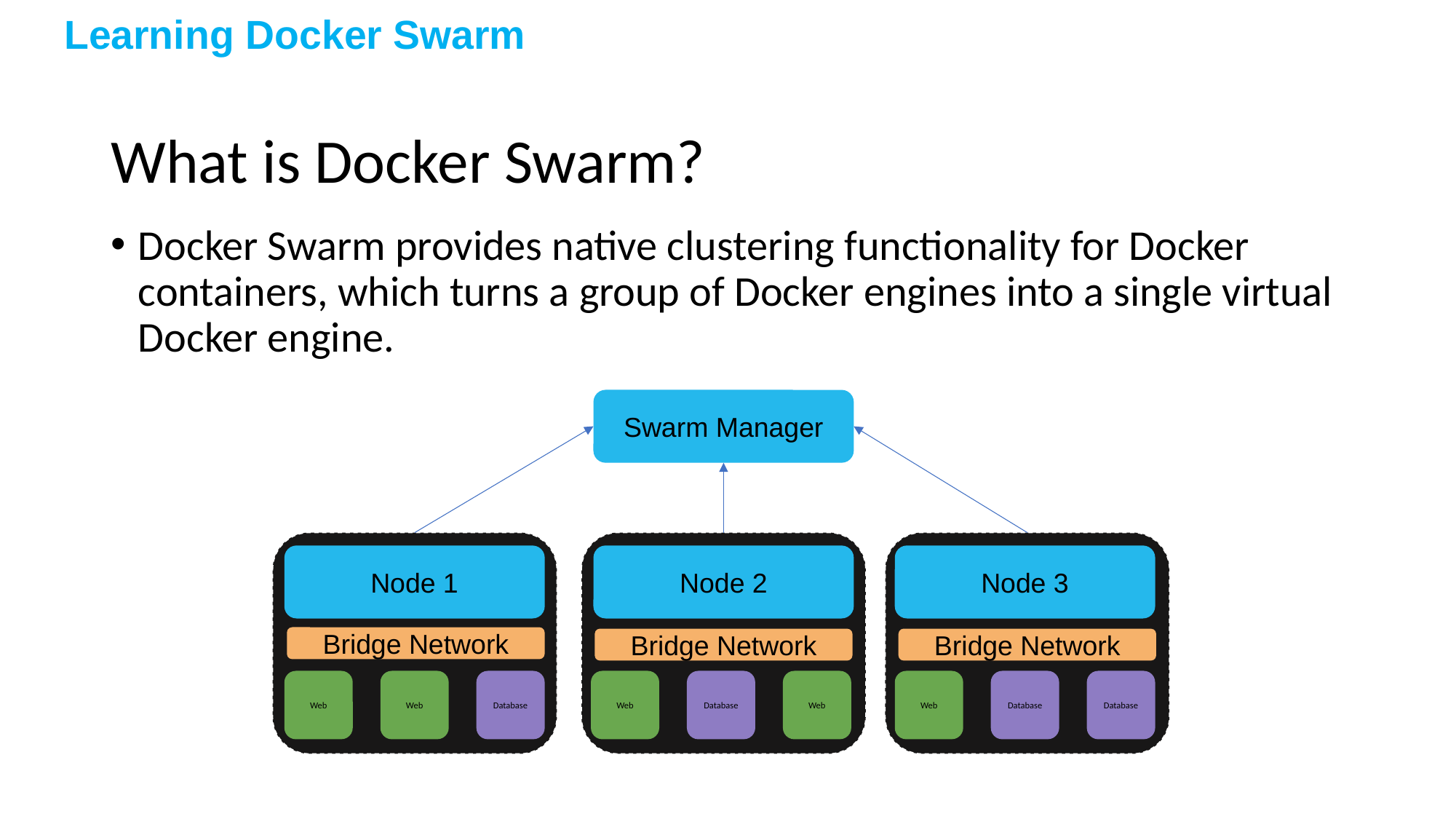

Learning Docker Swarm
# What is Docker Swarm?
Docker Swarm provides native clustering functionality for Docker containers, which turns a group of Docker engines into a single virtual Docker engine.
Swarm Manager

Node 1
Node 2
Node 3
Bridge Network
Bridge Network
Bridge Network
Web
Web
Database
Web
Database
Web
Web
Database
Database